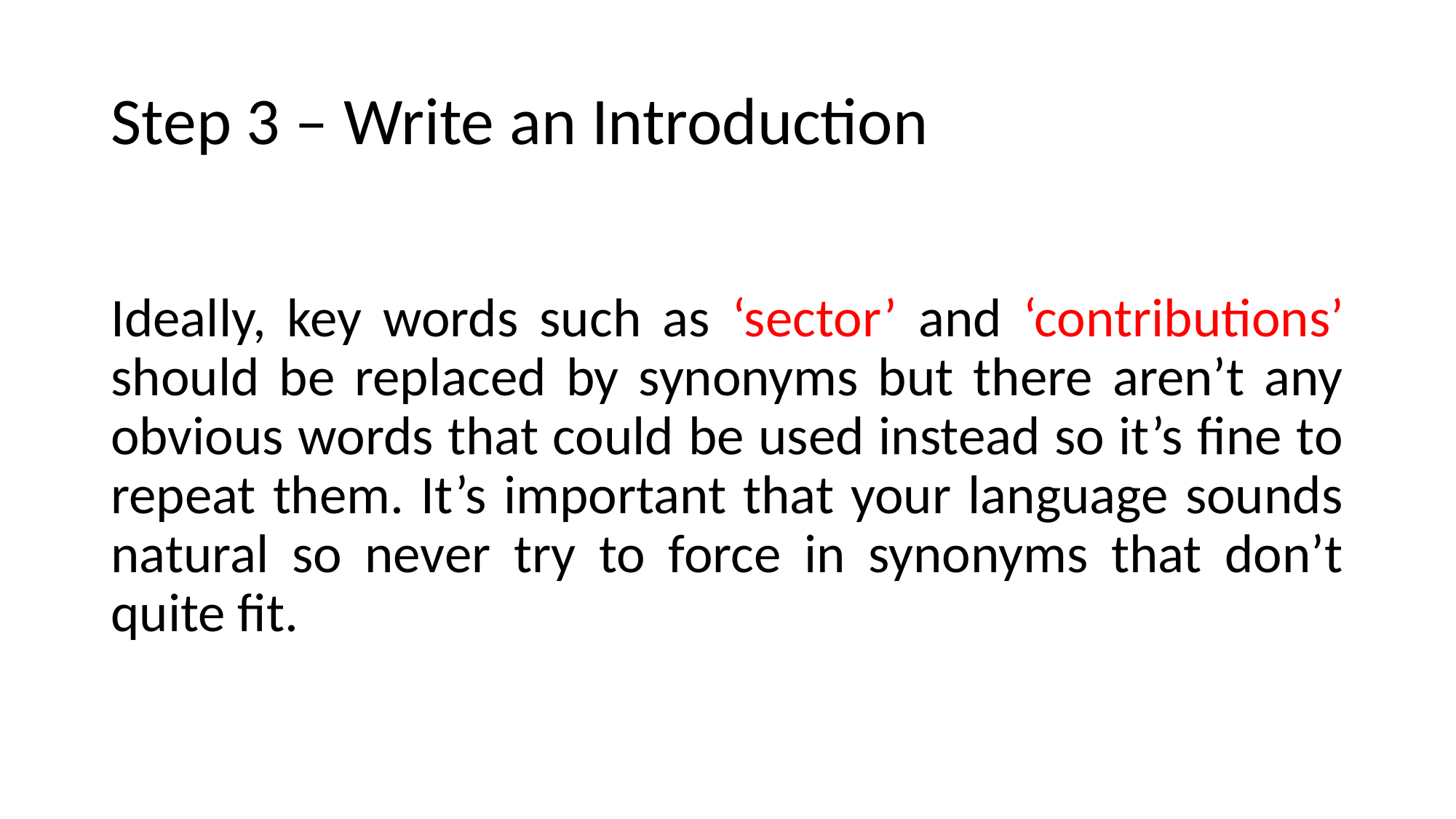

# Step 3 – Write an Introduction

Ideally, key words such as ‘sector’ and ‘contributions’ should be replaced by synonyms but there aren’t any obvious words that could be used instead so it’s fine to repeat them. It’s important that your language sounds natural so never try to force in synonyms that don’t quite fit.